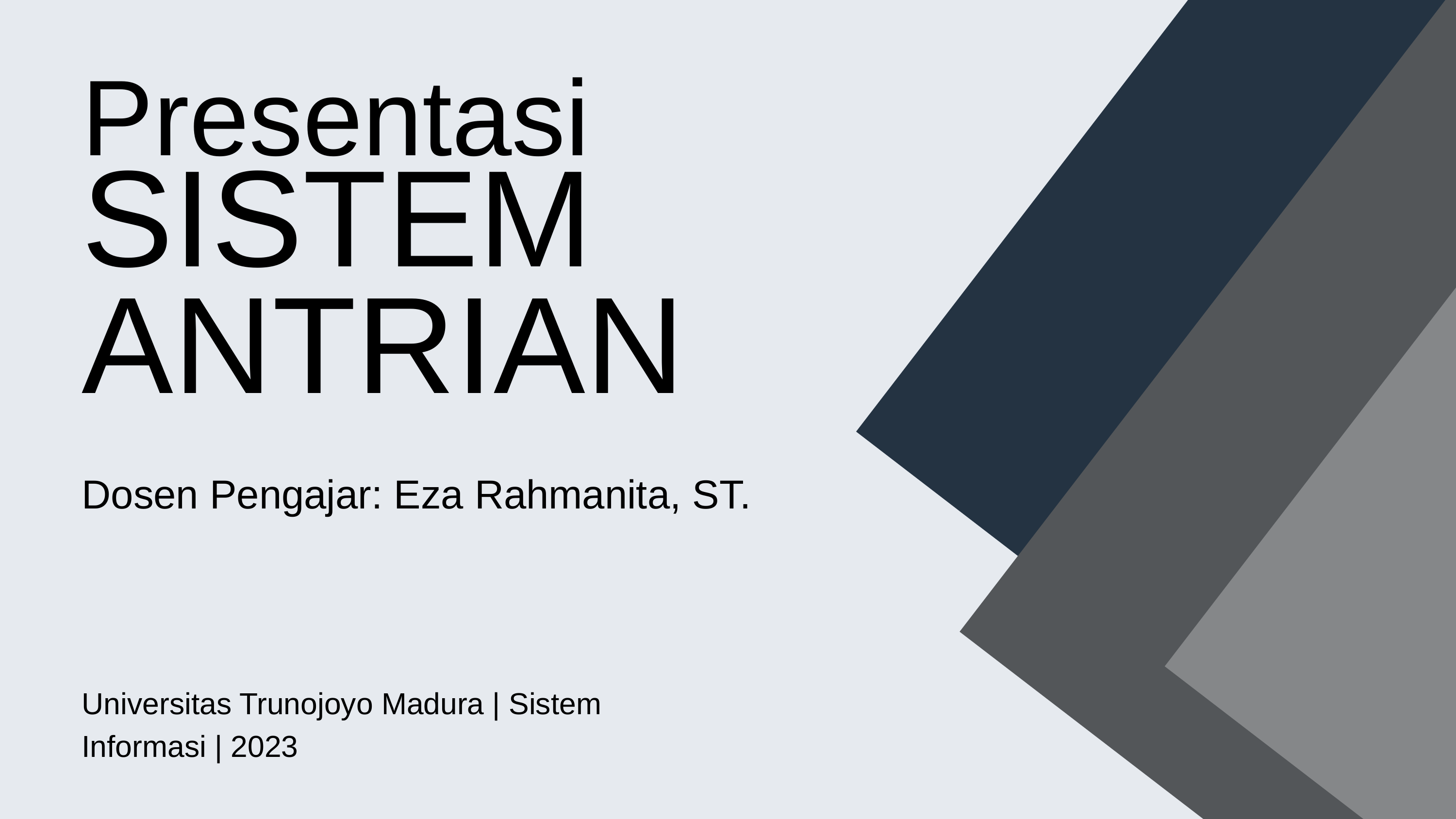

Presentasi
SISTEM
ANTRIAN
Dosen Pengajar: Eza Rahmanita, ST.

Universitas Trunojoyo Madura | Sistem Informasi | 2023